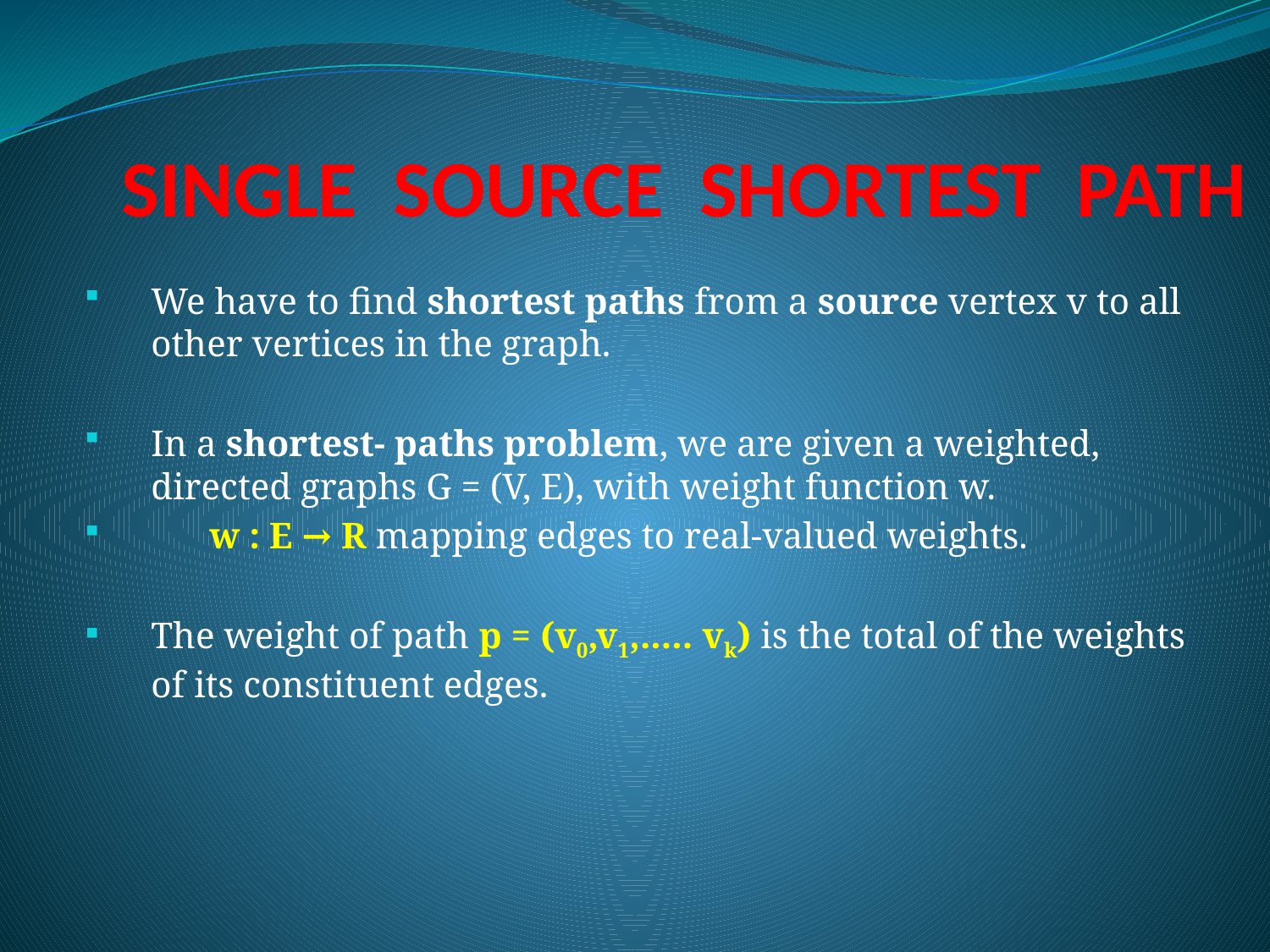

# SINGLE  SOURCE  SHORTEST  PATH

We have to find shortest paths from a source vertex v to all other vertices in the graph.

In a shortest- paths problem, we are given a weighted, directed graphs G = (V, E), with weight function w.
	w : E → R mapping edges to real-valued weights.

The weight of path p = (v0,v1,..... vk) is the total of the weights of its constituent edges.